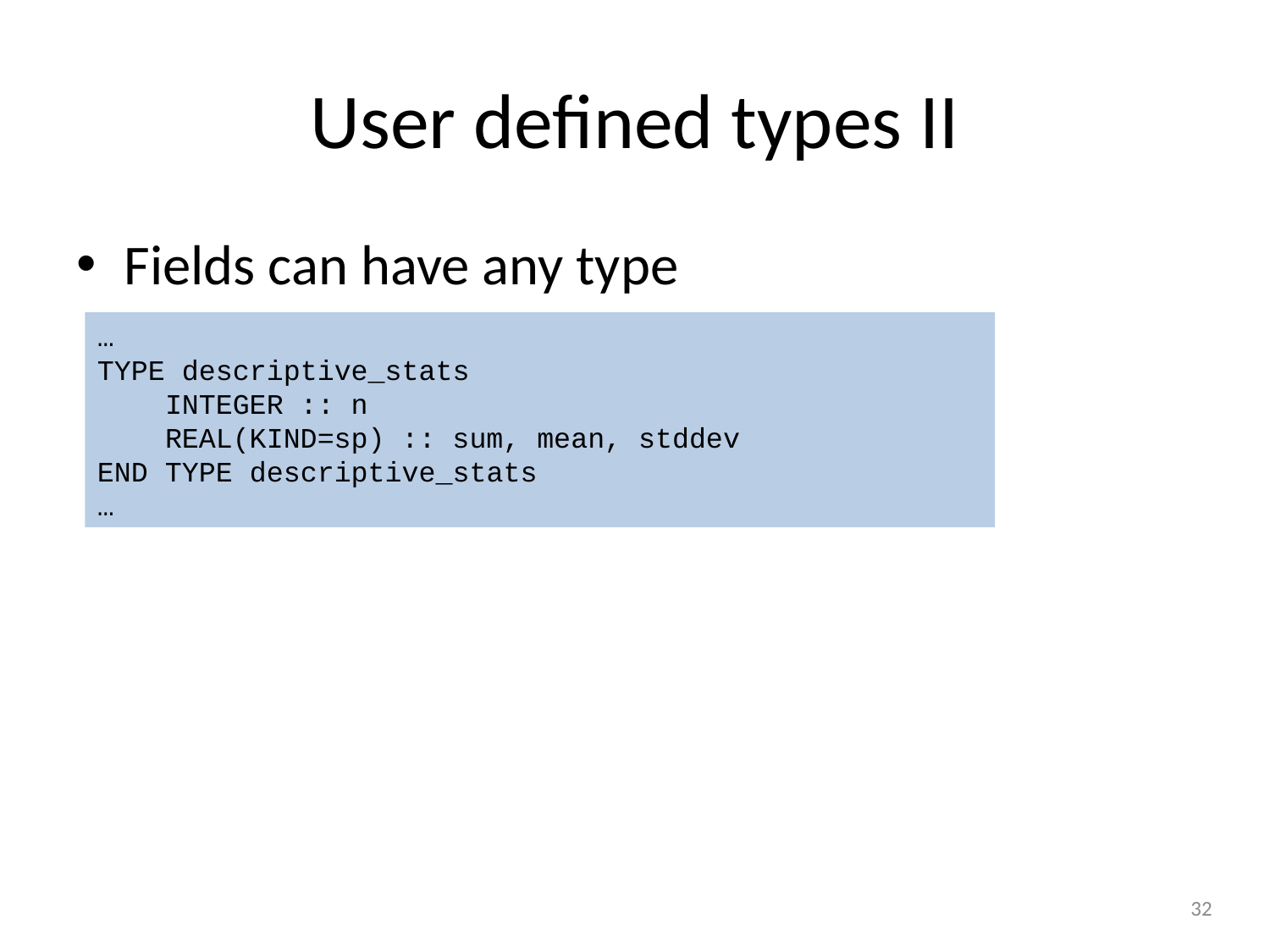

# User defined types II
Fields can have any type

…
TYPE descriptive_stats
    INTEGER :: n
    REAL(KIND=sp) :: sum, mean, stddev
END TYPE descriptive_stats
…
32